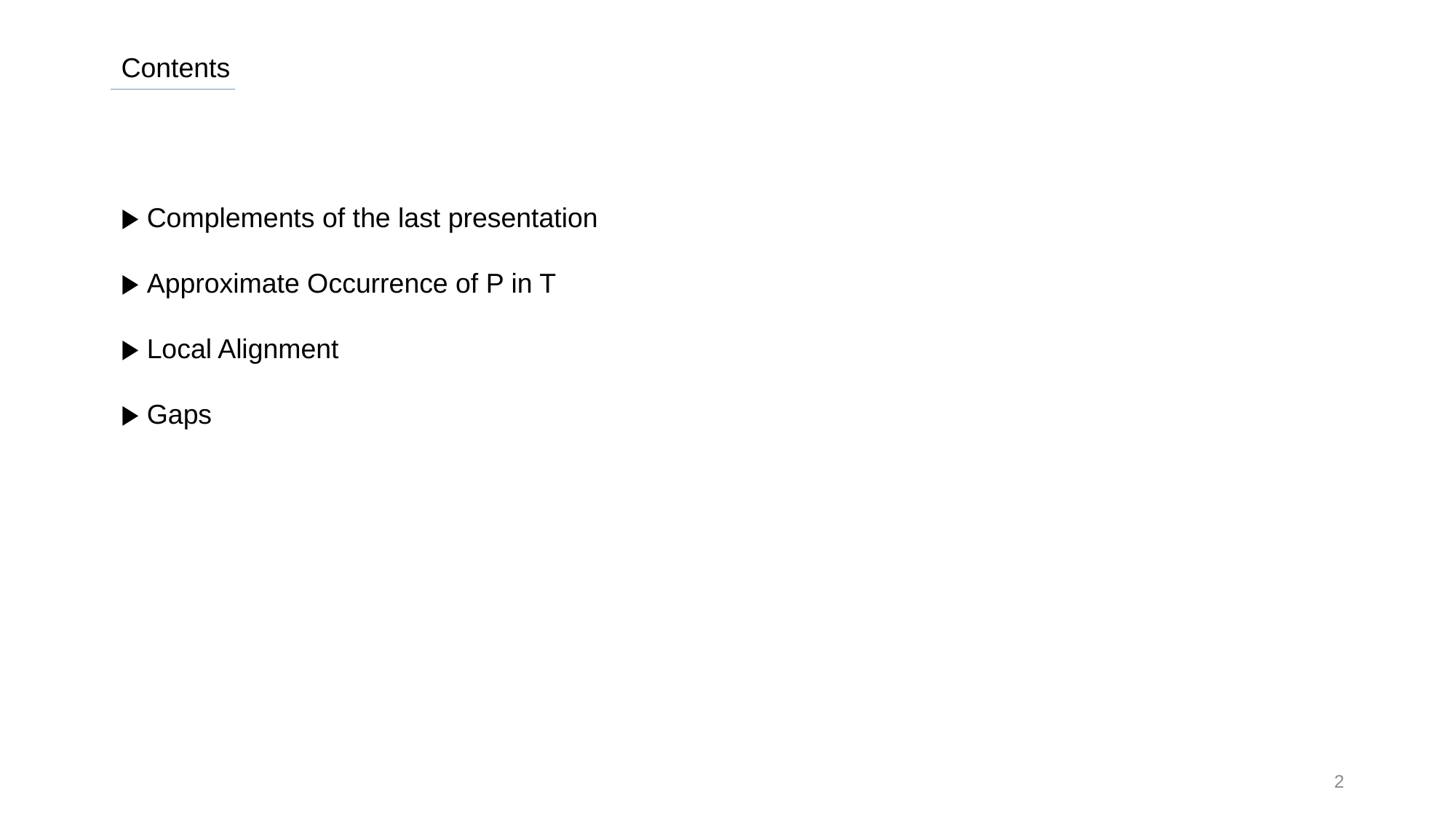

Contents
▶ Complements of the last presentation

▶ Approximate Occurrence of P in T

▶ Local Alignment

▶ Gaps

2